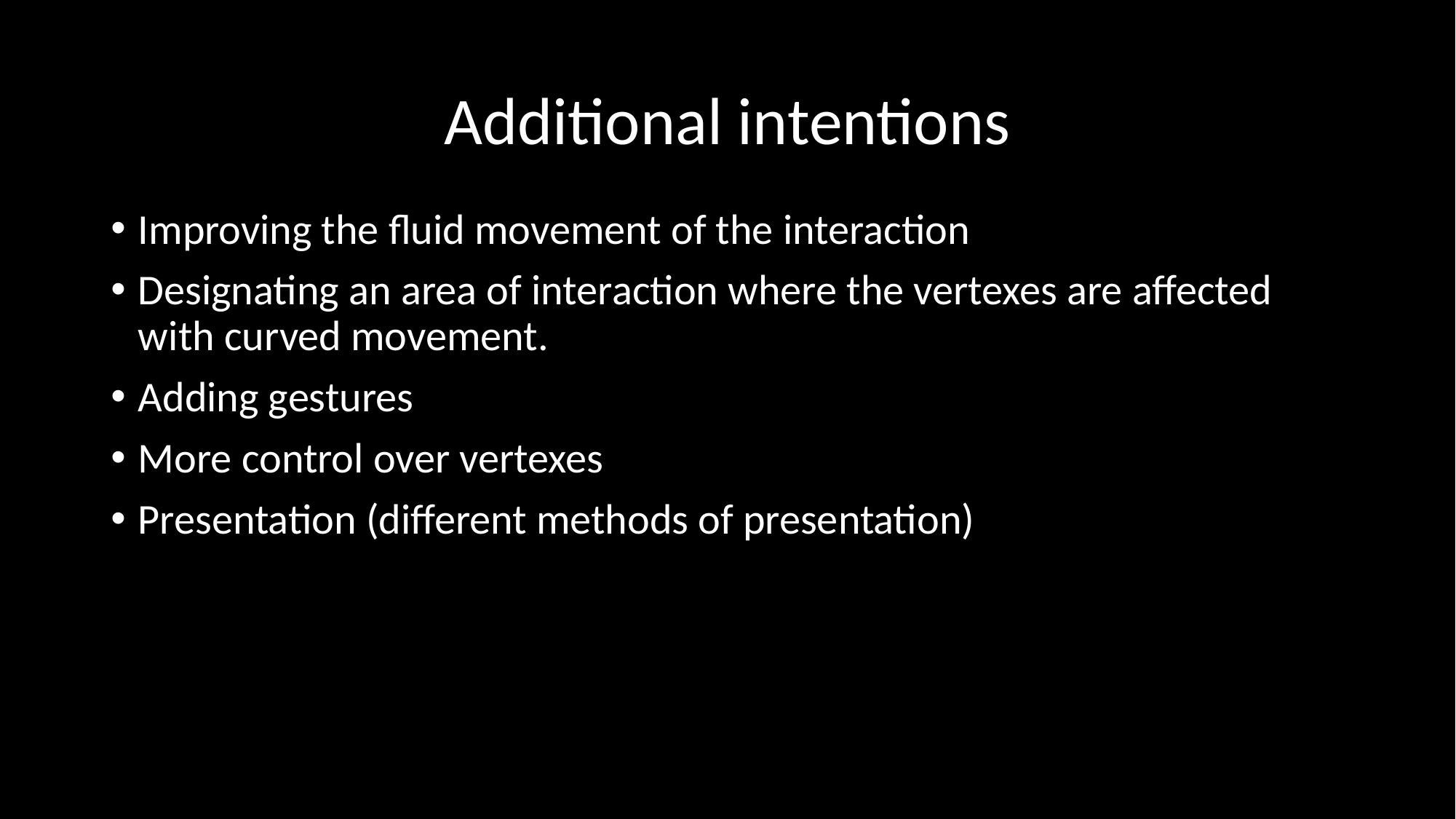

# Additional intentions
Improving the fluid movement of the interaction
Designating an area of interaction where the vertexes are affected with curved movement.
Adding gestures
More control over vertexes
Presentation (different methods of presentation)